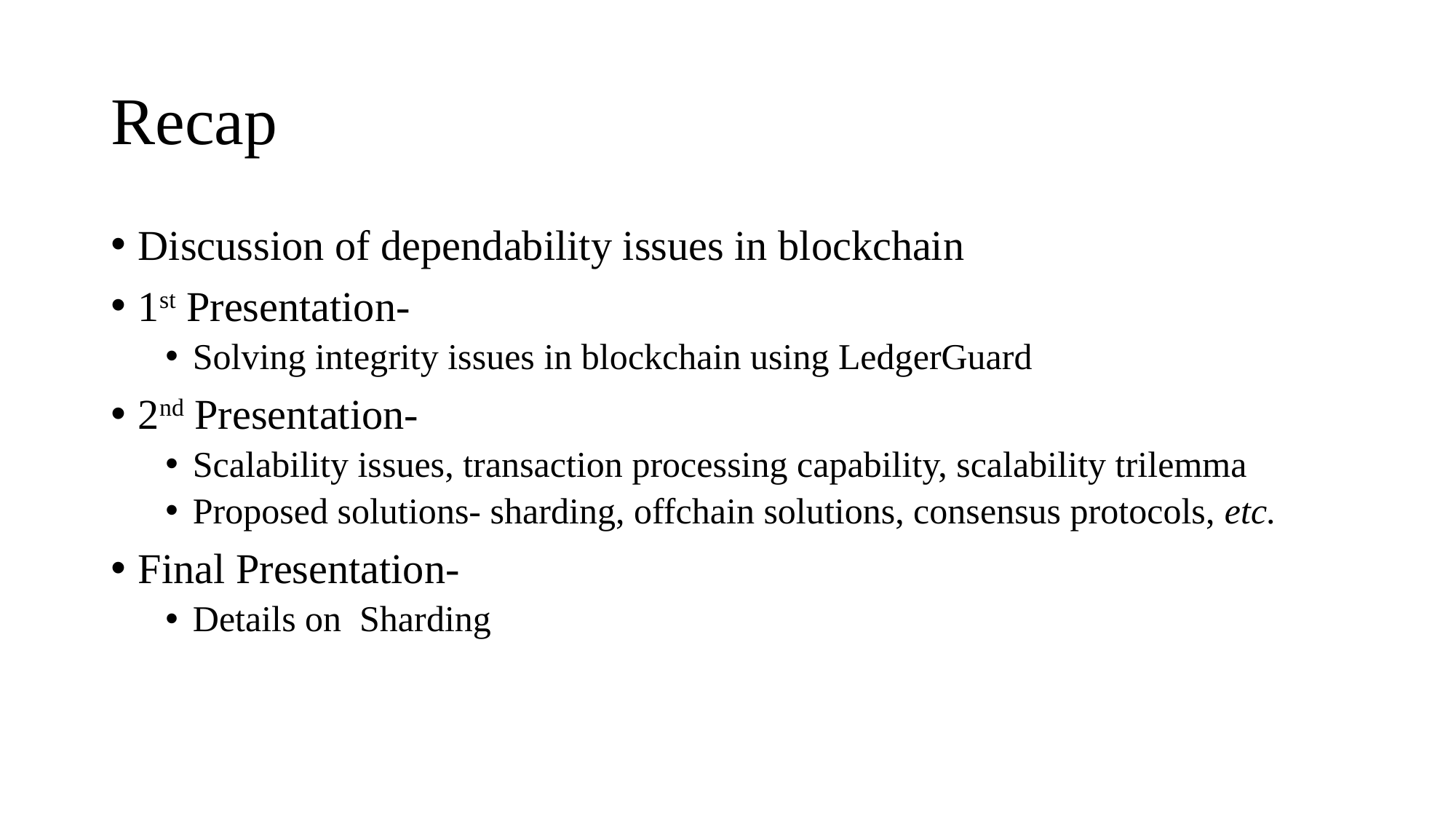

# Recap
Discussion of dependability issues in blockchain
1st Presentation-
Solving integrity issues in blockchain using LedgerGuard
2nd Presentation-
Scalability issues, transaction processing capability, scalability trilemma
Proposed solutions- sharding, offchain solutions, consensus protocols, etc.
Final Presentation-
Details on  Sharding